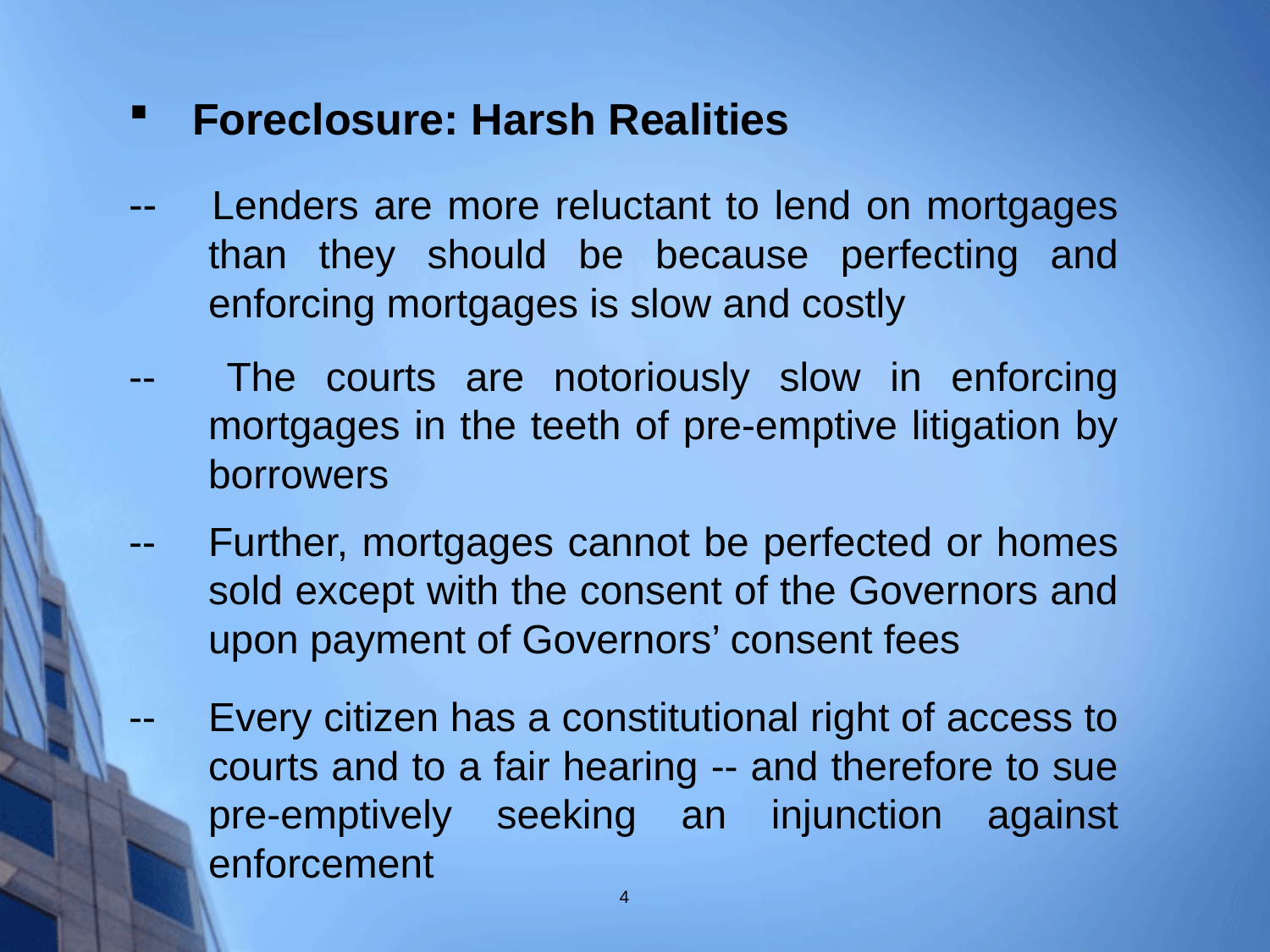

Foreclosure: Harsh Realities

-- 	Lenders are more reluctant to lend on mortgages than they should be because perfecting and enforcing mortgages is slow and costly

-- 	The courts are notoriously slow in enforcing mortgages in the teeth of pre-emptive litigation by borrowers

--	Further, mortgages cannot be perfected or homes sold except with the consent of the Governors and upon payment of Governors’ consent fees

--	Every citizen has a constitutional right of access to courts and to a fair hearing -- and therefore to sue pre-emptively seeking an injunction against enforcement
4